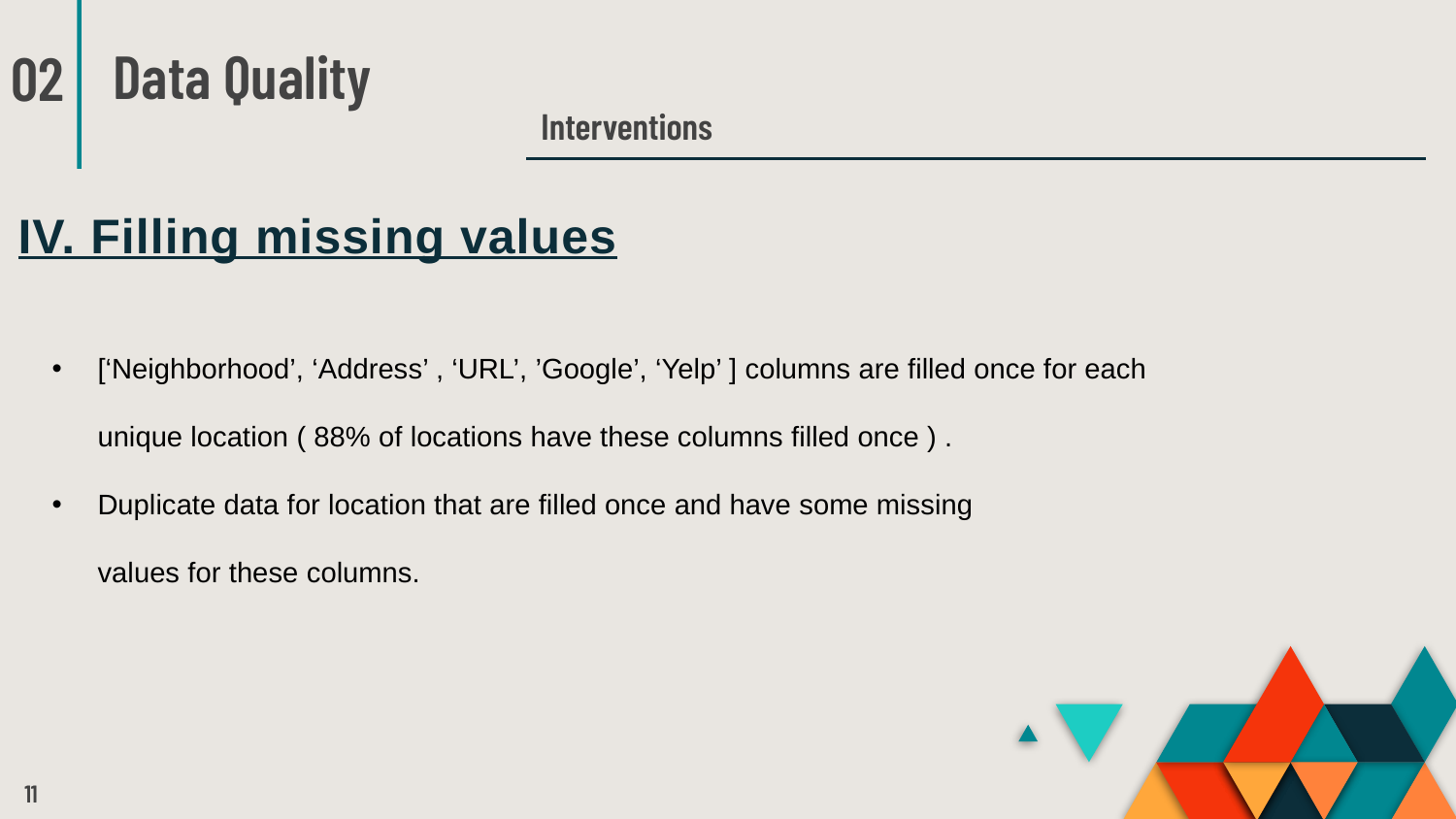

02
# Data Quality
Interventions
IV. Filling missing values
[‘Neighborhood’, ‘Address’ , ‘URL’, ’Google’, ‘Yelp’ ] columns are filled once for each
unique location ( 88% of locations have these columns filled once ) .
Duplicate data for location that are filled once and have some missing
values for these columns.
11